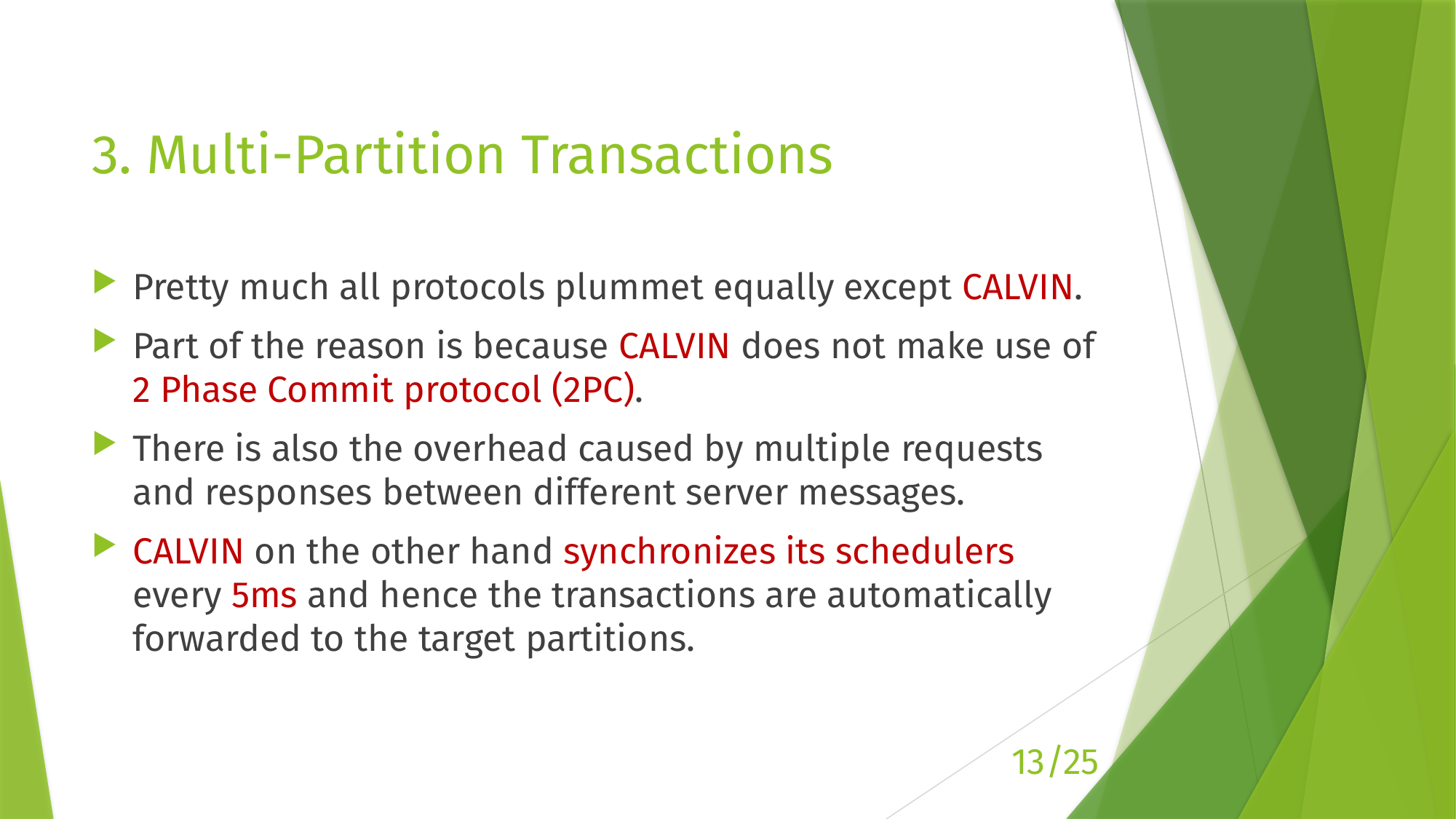

# 3. Multi-Partition Transactions
Pretty much all protocols plummet equally except CALVIN.
Part of the reason is because CALVIN does not make use of 2 Phase Commit protocol (2PC).
There is also the overhead caused by multiple requests and responses between different server messages.
CALVIN on the other hand synchronizes its schedulers every 5ms and hence the transactions are automatically forwarded to the target partitions.

13/25